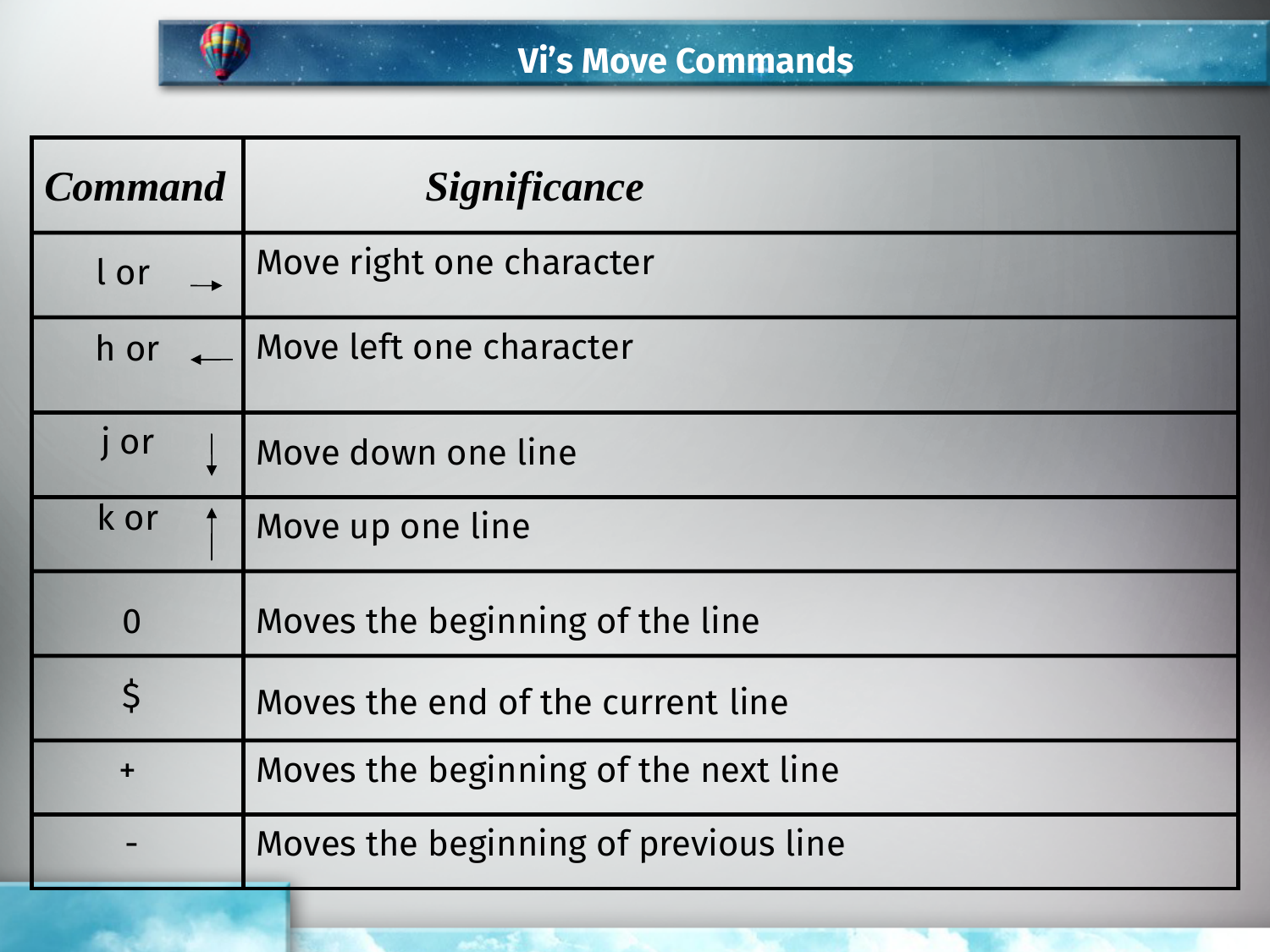

Vi’s Move Commands

Command		Significance

Move right one character
l or

Move left one character
h or

j or
Move down one line

k or

Move up one line

0
Moves the beginning of the line

$
Moves the end of the current line

+
Moves the beginning of the next line

-
Moves the beginning of previous line